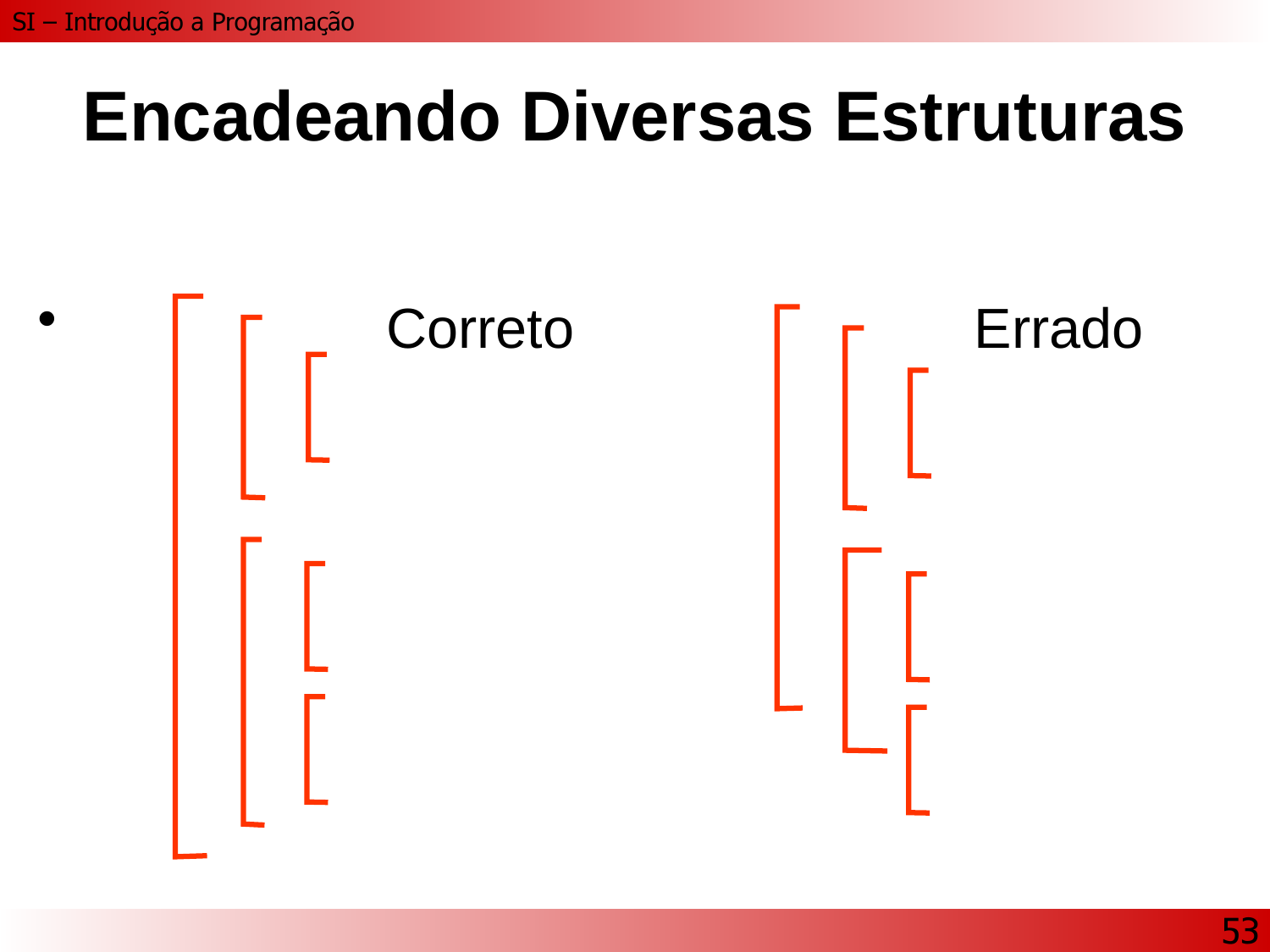

# Encadeando Diversas Estruturas

		   Correto				Errado

53